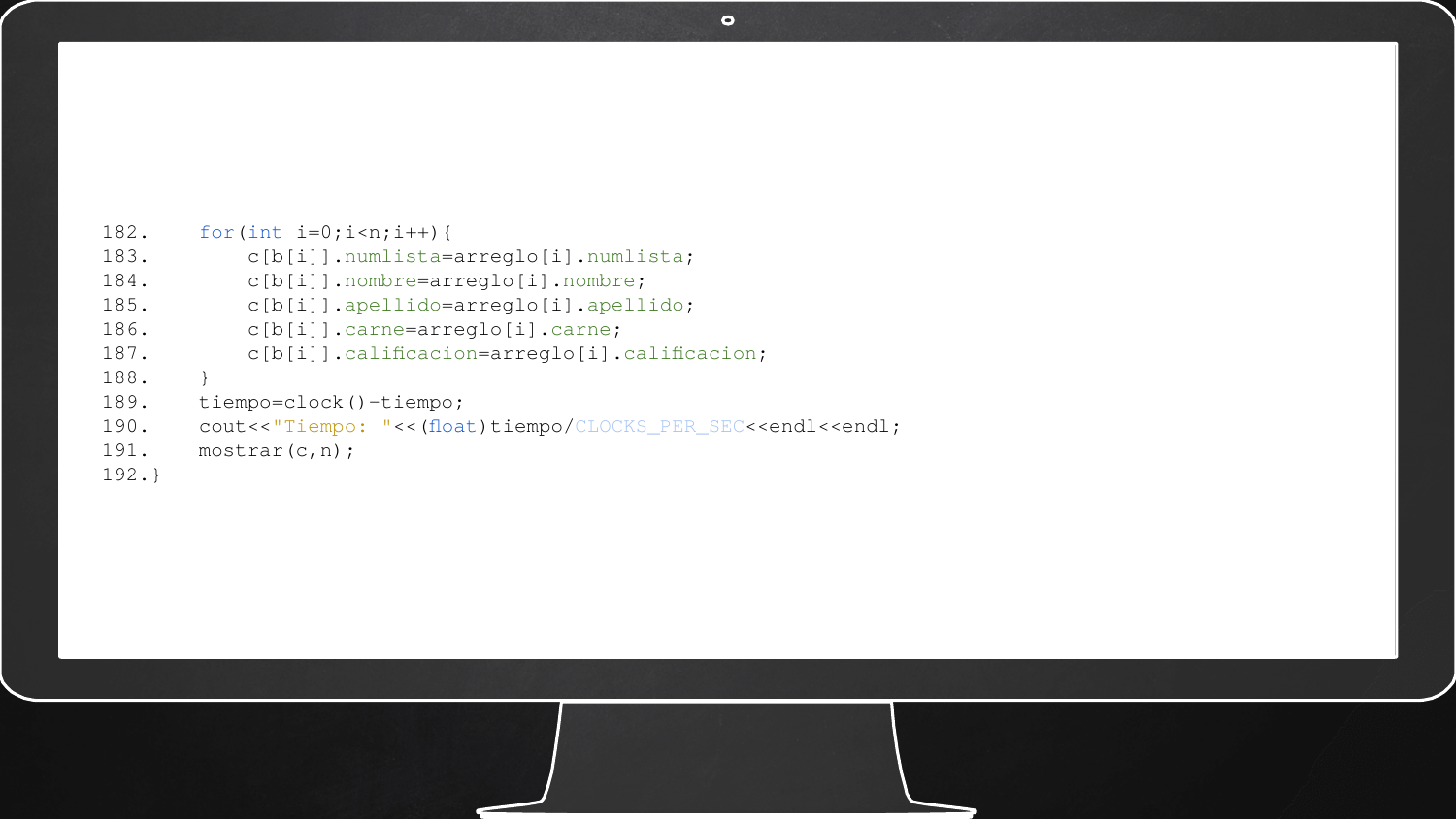

for(int i=0;i<n;i++){
        c[b[i]].numlista=arreglo[i].numlista;
        c[b[i]].nombre=arreglo[i].nombre;
        c[b[i]].apellido=arreglo[i].apellido;
        c[b[i]].carne=arreglo[i].carne;
        c[b[i]].calificacion=arreglo[i].calificacion;
    }
    tiempo=clock()-tiempo;
    cout<<"Tiempo: "<<(float)tiempo/CLOCKS_PER_SEC<<endl<<endl;
    mostrar(c,n);
}